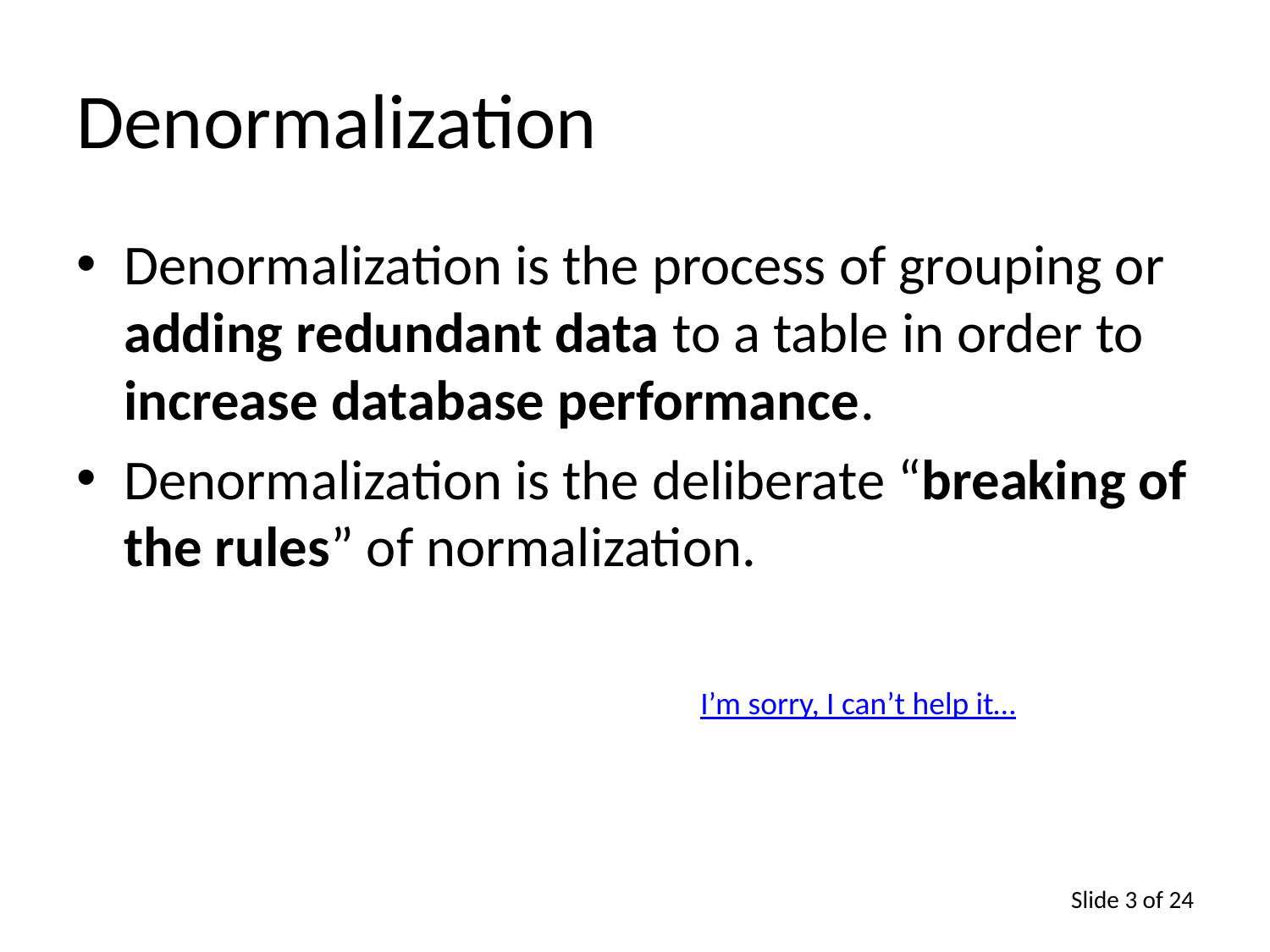

# Denormalization
Denormalization is the process of grouping or adding redundant data to a table in order to increase database performance.
Denormalization is the deliberate “breaking of the rules” of normalization.
I’m sorry, I can’t help it…